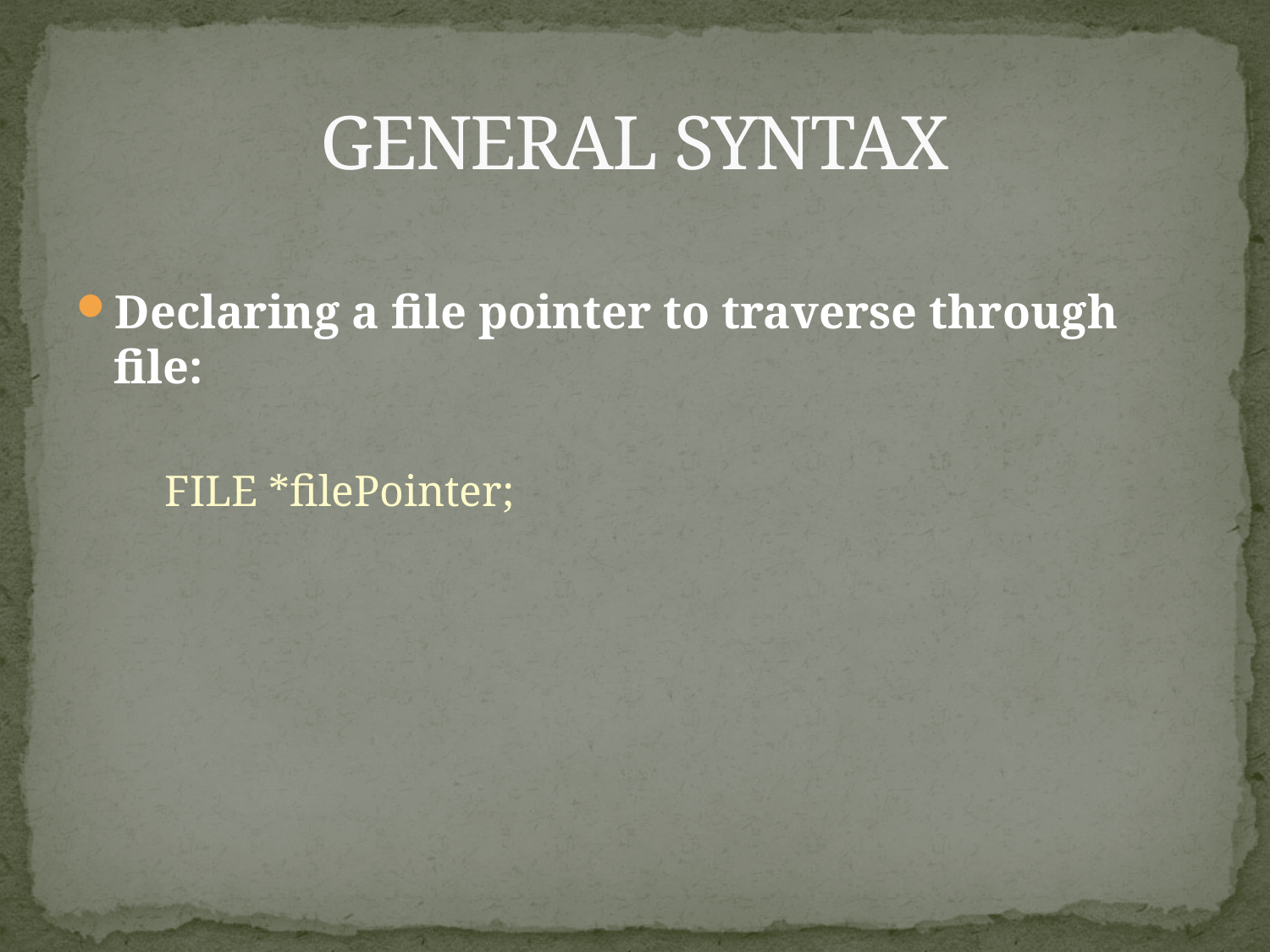

# GENERAL SYNTAX

Declaring a file pointer to traverse through file:

	FILE *filePointer;